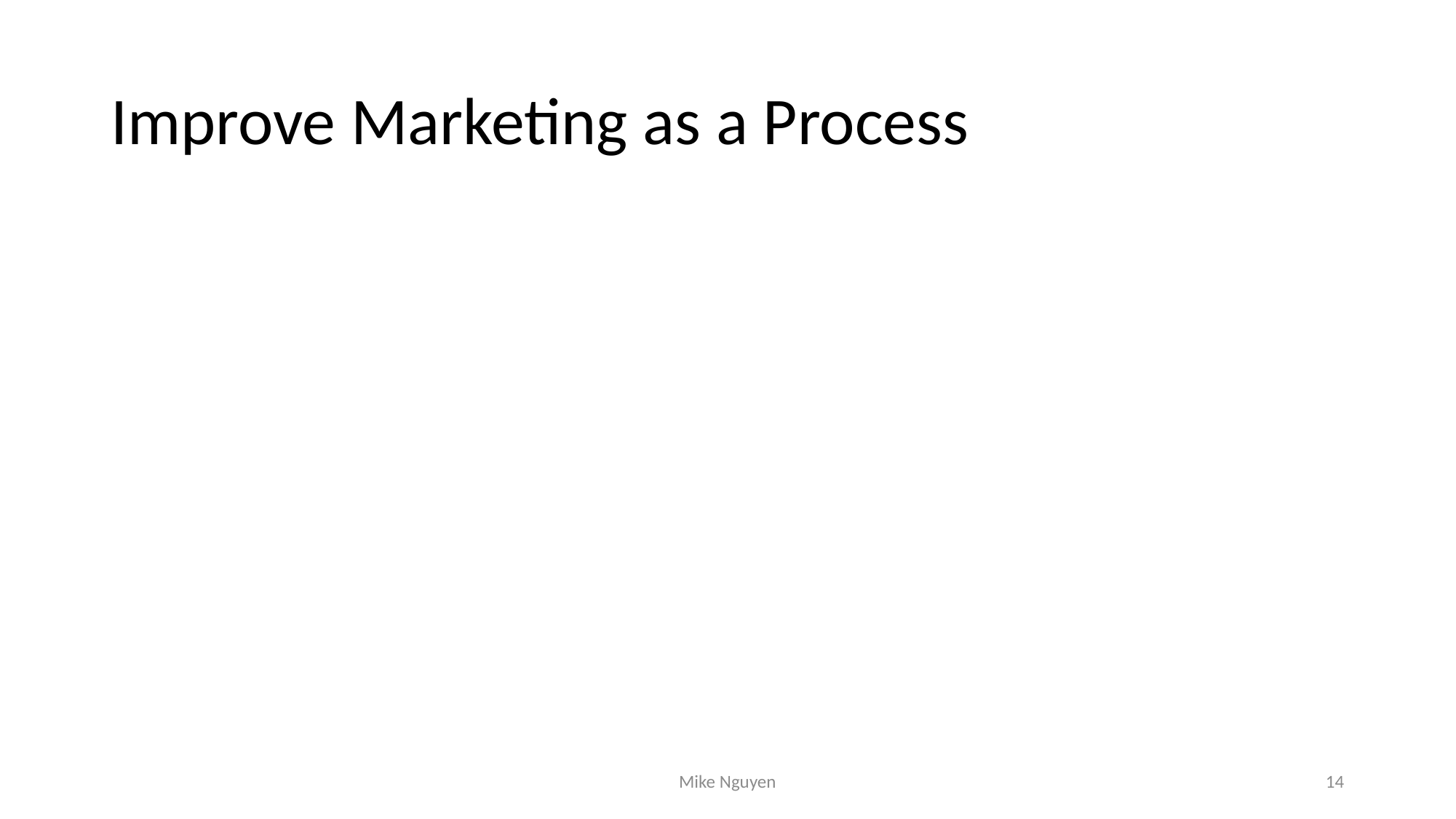

# Improve Marketing as a Process

Mike Nguyen
14